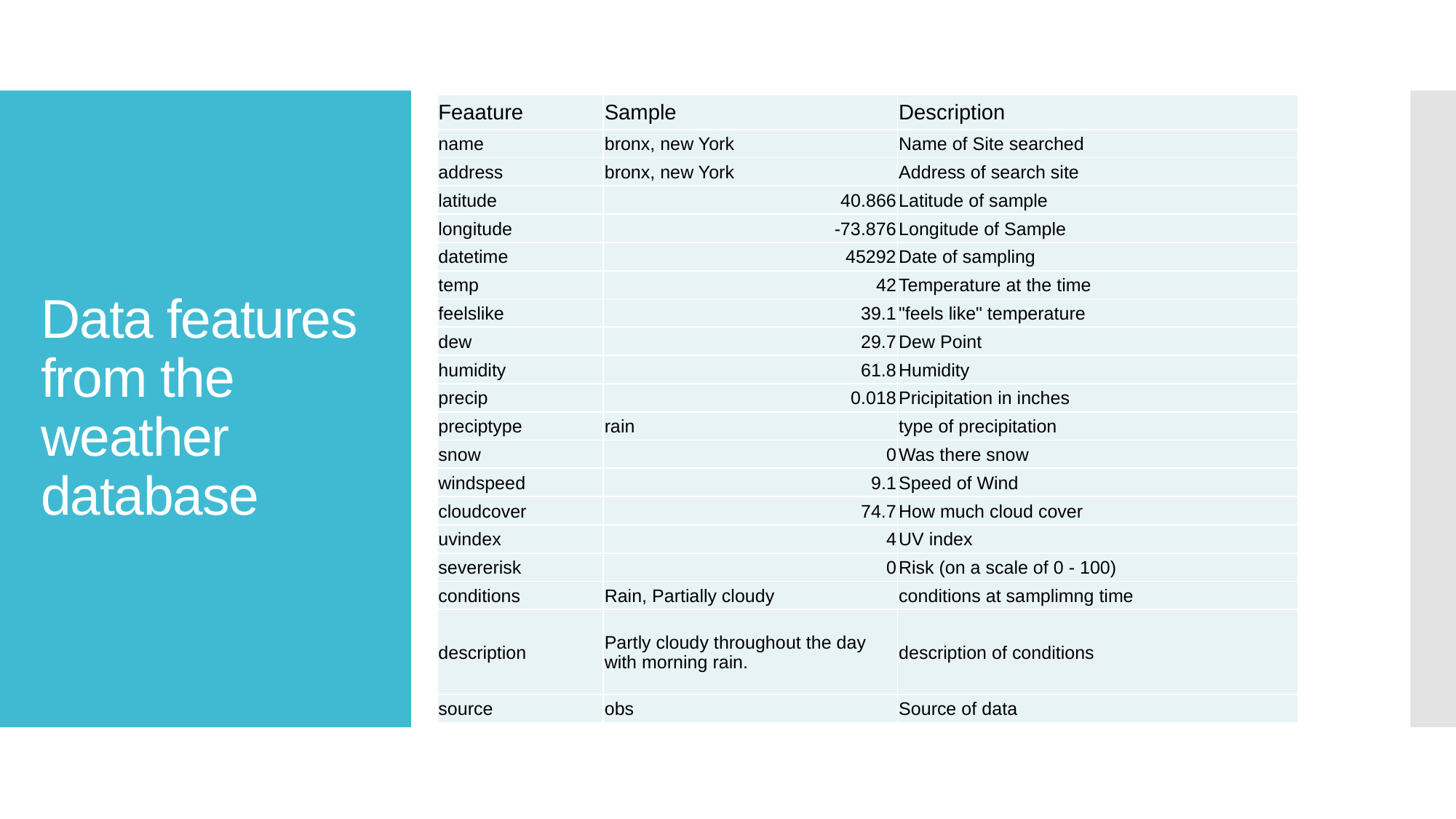

| Feaature | Sample | Description |
| --- | --- | --- |
| name | bronx, new York | Name of Site searched |
| address | bronx, new York | Address of search site |
| latitude | 40.866 | Latitude of sample |
| longitude | -73.876 | Longitude of Sample |
| datetime | 45292 | Date of sampling |
| temp | 42 | Temperature at the time |
| feelslike | 39.1 | "feels like" temperature |
| dew | 29.7 | Dew Point |
| humidity | 61.8 | Humidity |
| precip | 0.018 | Pricipitation in inches |
| preciptype | rain | type of precipitation |
| snow | 0 | Was there snow |
| windspeed | 9.1 | Speed of Wind |
| cloudcover | 74.7 | How much cloud cover |
| uvindex | 4 | UV index |
| severerisk | 0 | Risk (on a scale of 0 - 100) |
| conditions | Rain, Partially cloudy | conditions at samplimng time |
| description | Partly cloudy throughout the day with morning rain. | description of conditions |
| source | obs | Source of data |
# Data features from the weather database